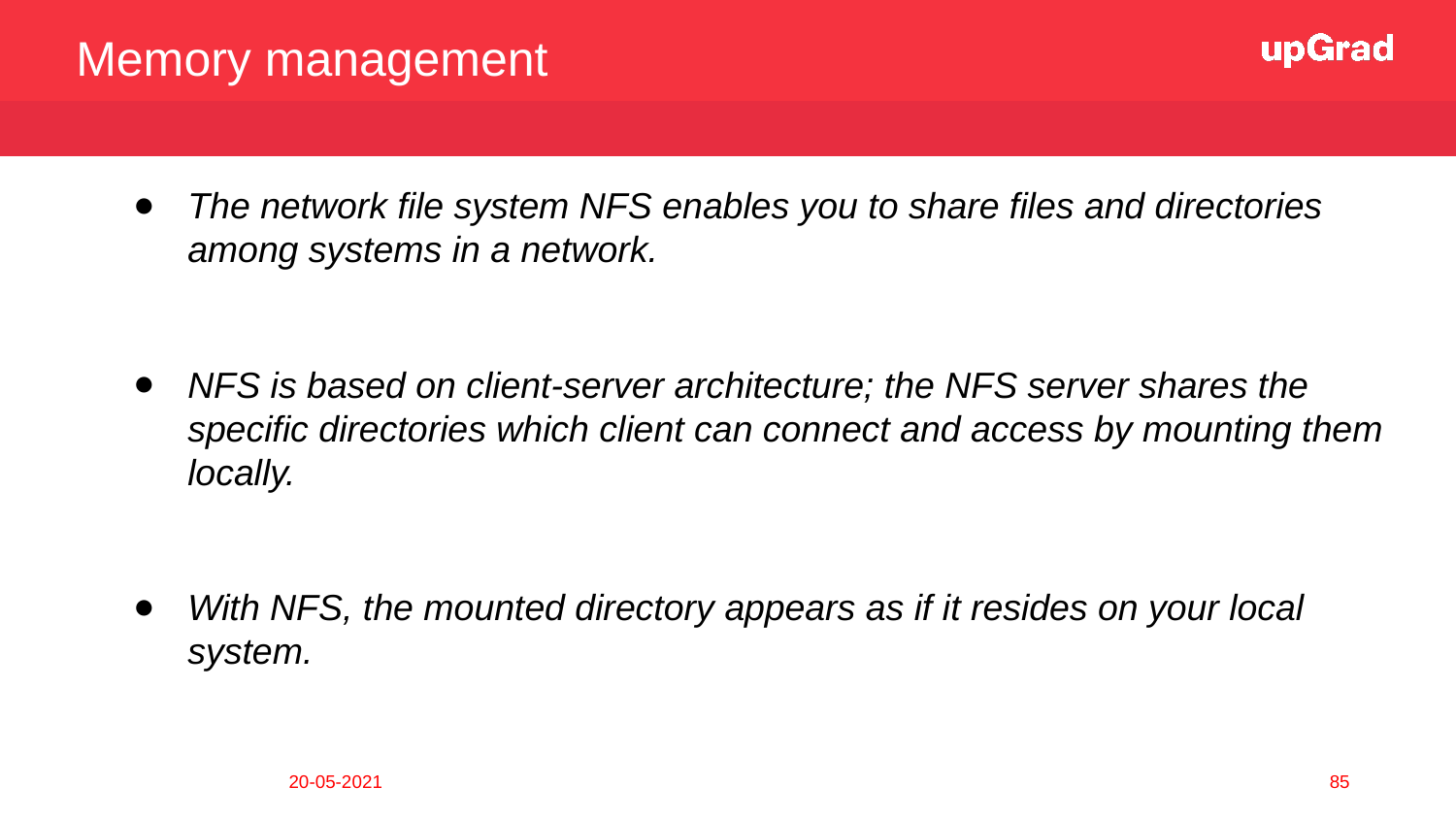

Memory management

The network file system NFS enables you to share files and directories among systems in a network.

NFS is based on client-server architecture; the NFS server shares the specific directories which client can connect and access by mounting them locally.

With NFS, the mounted directory appears as if it resides on your local system.

85
20-05-2021